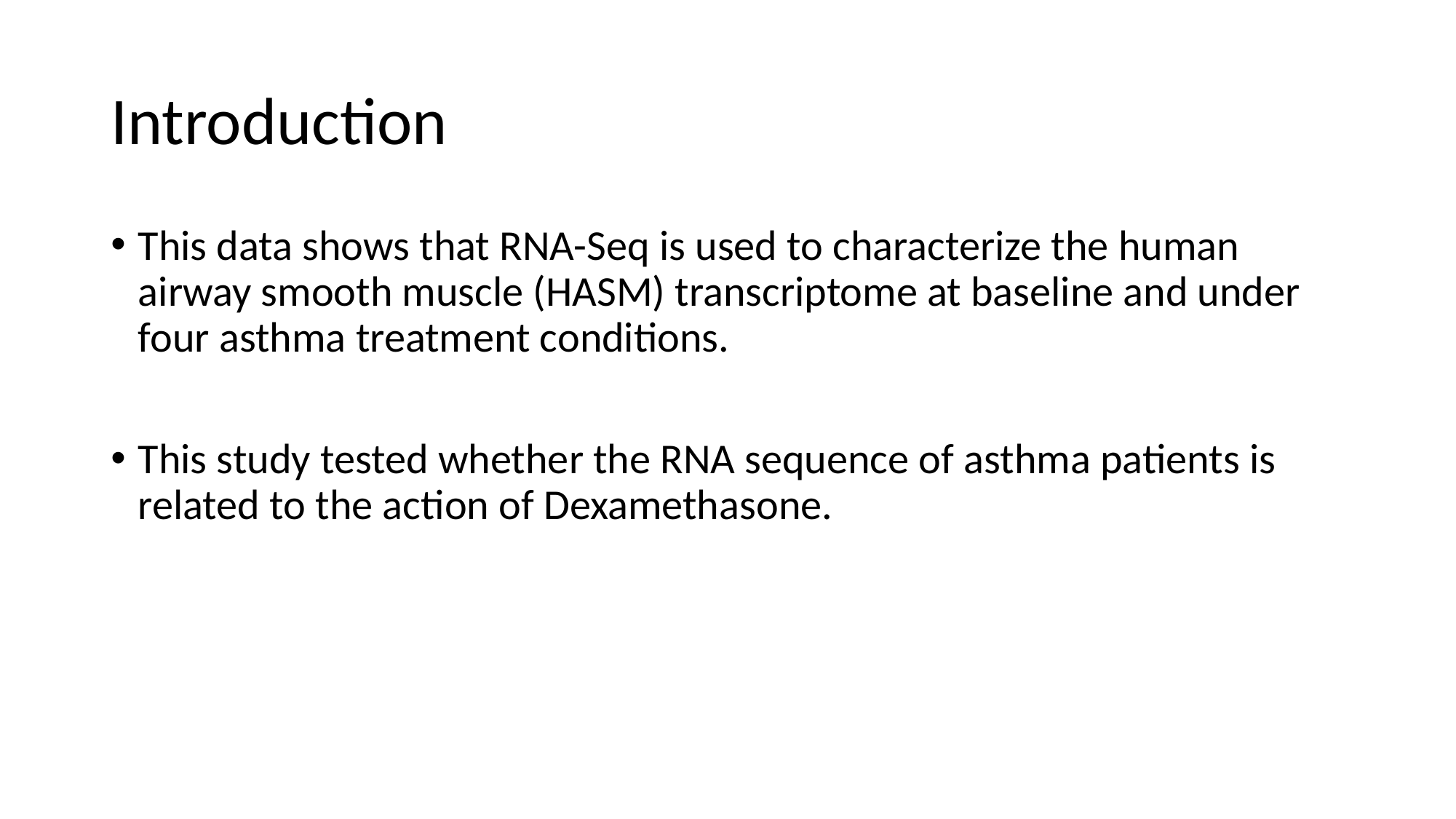

# Introduction
This data shows that RNA-Seq is used to characterize the human airway smooth muscle (HASM) transcriptome at baseline and under four asthma treatment conditions.

This study tested whether the RNA sequence of asthma patients is related to the action of Dexamethasone.